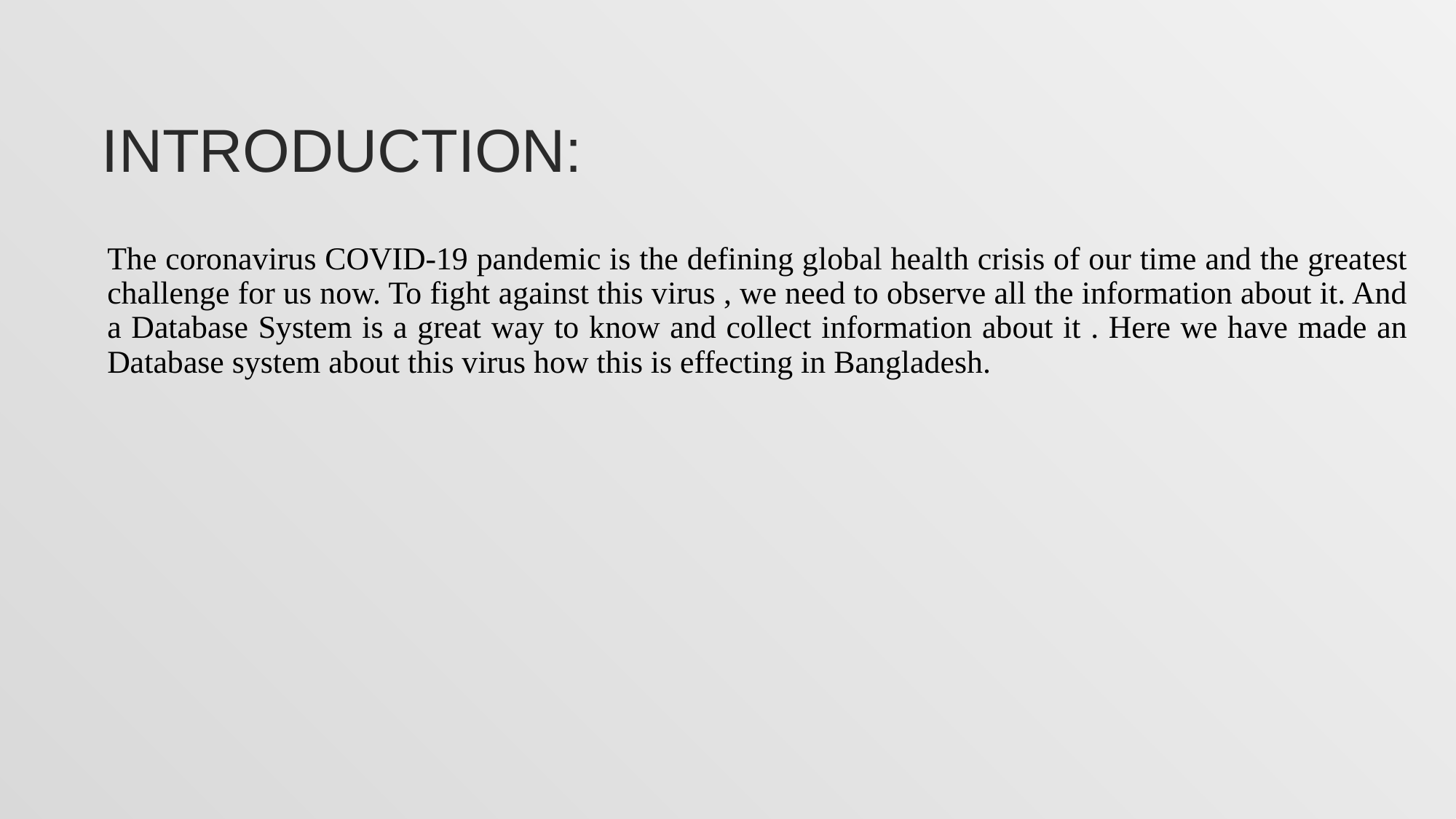

# Introduction:
The coronavirus COVID-19 pandemic is the defining global health crisis of our time and the greatest challenge for us now. To fight against this virus , we need to observe all the information about it. And a Database System is a great way to know and collect information about it . Here we have made an Database system about this virus how this is effecting in Bangladesh.